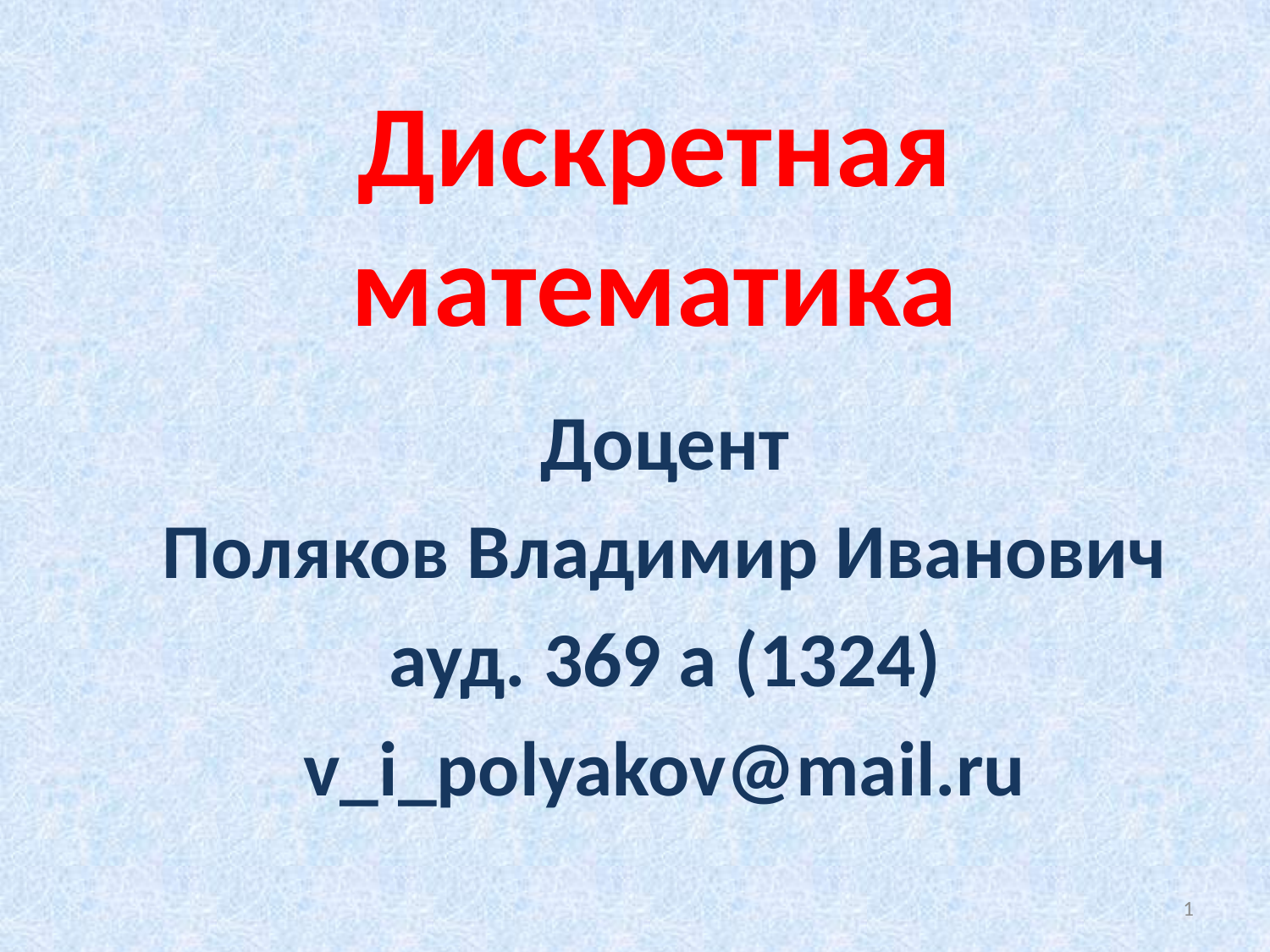

# Дискретная математика
Доцент
Поляков Владимир Иванович
ауд. 369 а (1324)
v_i_polyakov@mail.ru
1